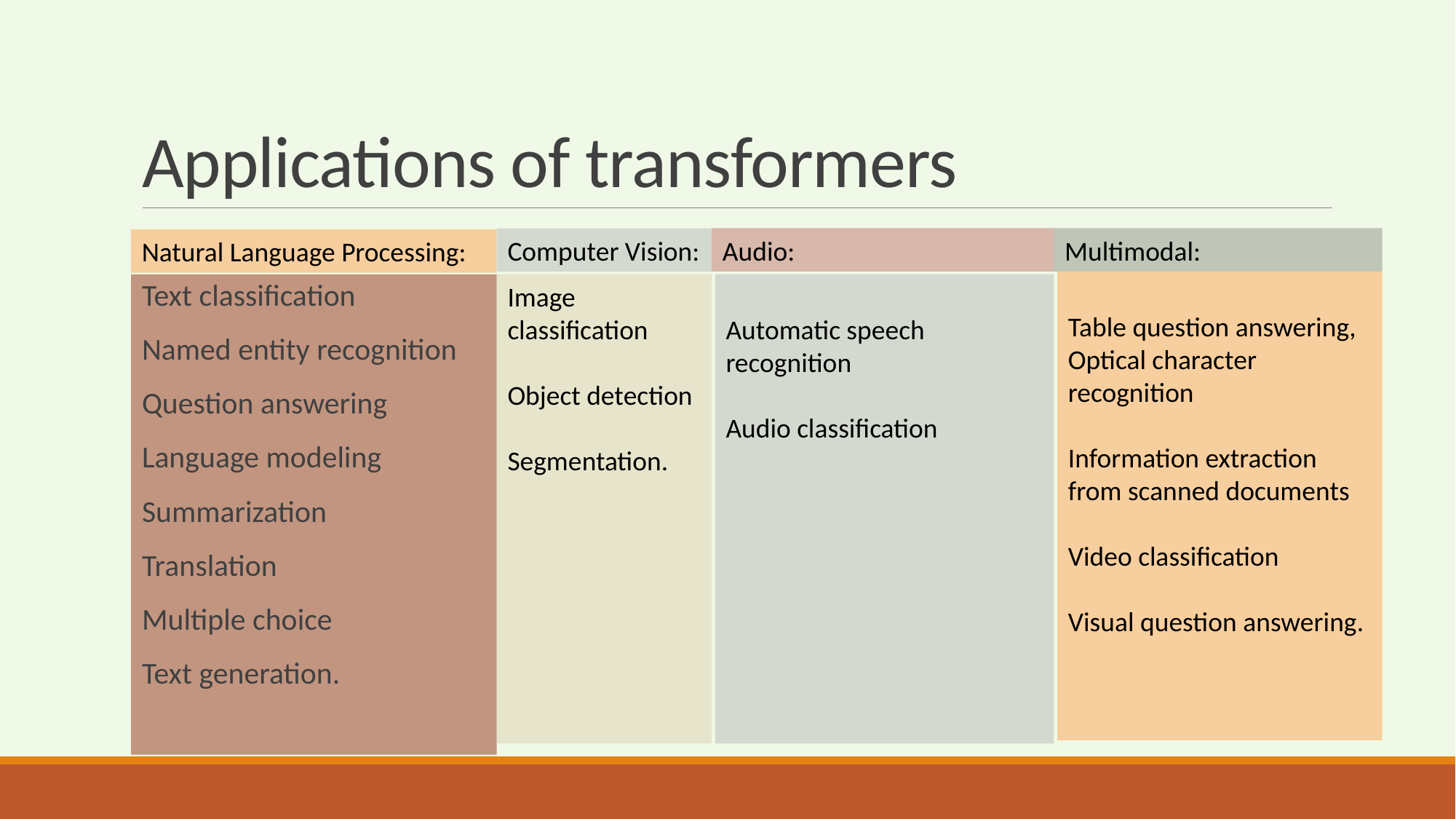

# Applications of transformers
Audio:
Multimodal:
Computer Vision:
Natural Language Processing:

Table question answering,
Optical character recognition

Information extraction from scanned documents

Video classification

Visual question answering.

Text classification
Named entity recognition
Question answering
Language modeling
Summarization
Translation
Multiple choice
Text generation.

Automatic speech recognition

Audio classification

Image classification

Object detection

Segmentation.